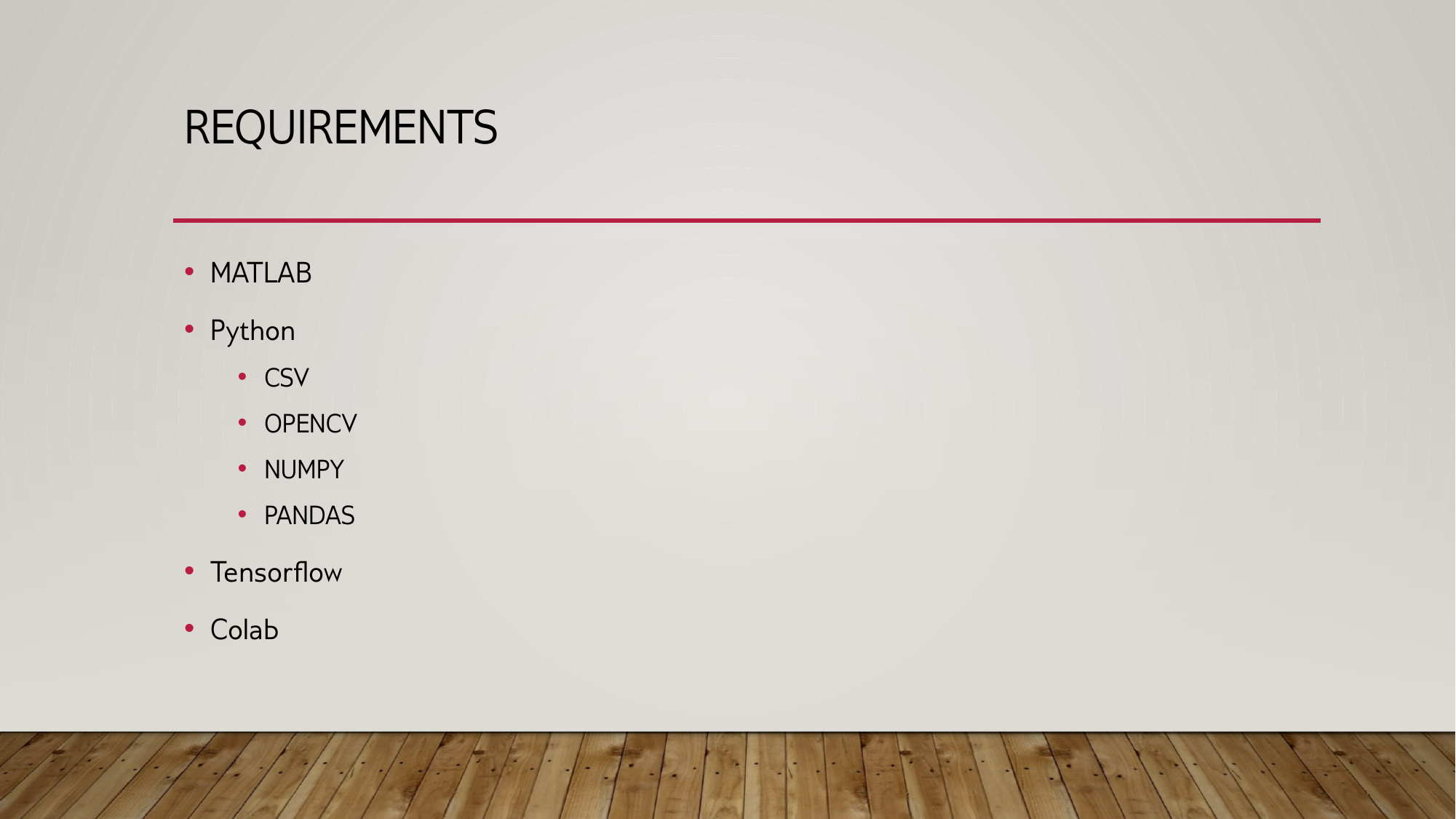

# requirements
MATLAB
Python
CSV
OPENCV
NUMPY
PANDAS
Tensorflow
Colab